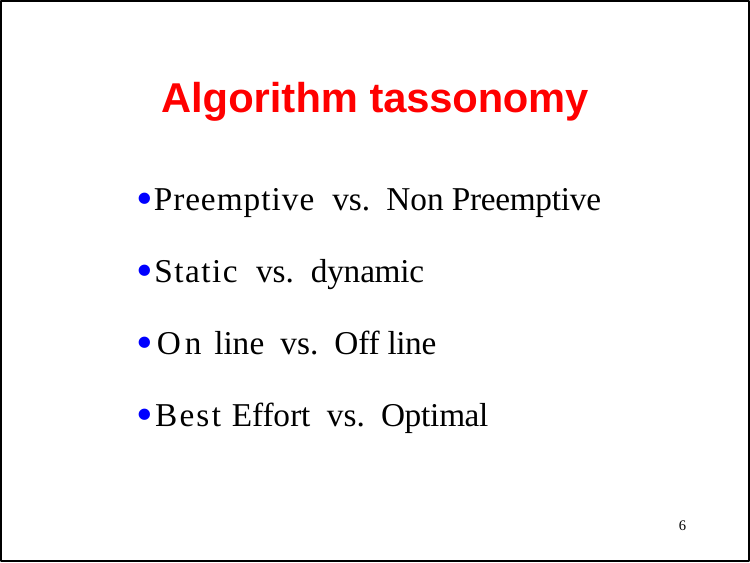

# Algorithm tassonomy
•Preemptive vs. Non Preemptive
•Static vs. dynamic
•On line vs. Off line
•Best Effort vs. Optimal
6